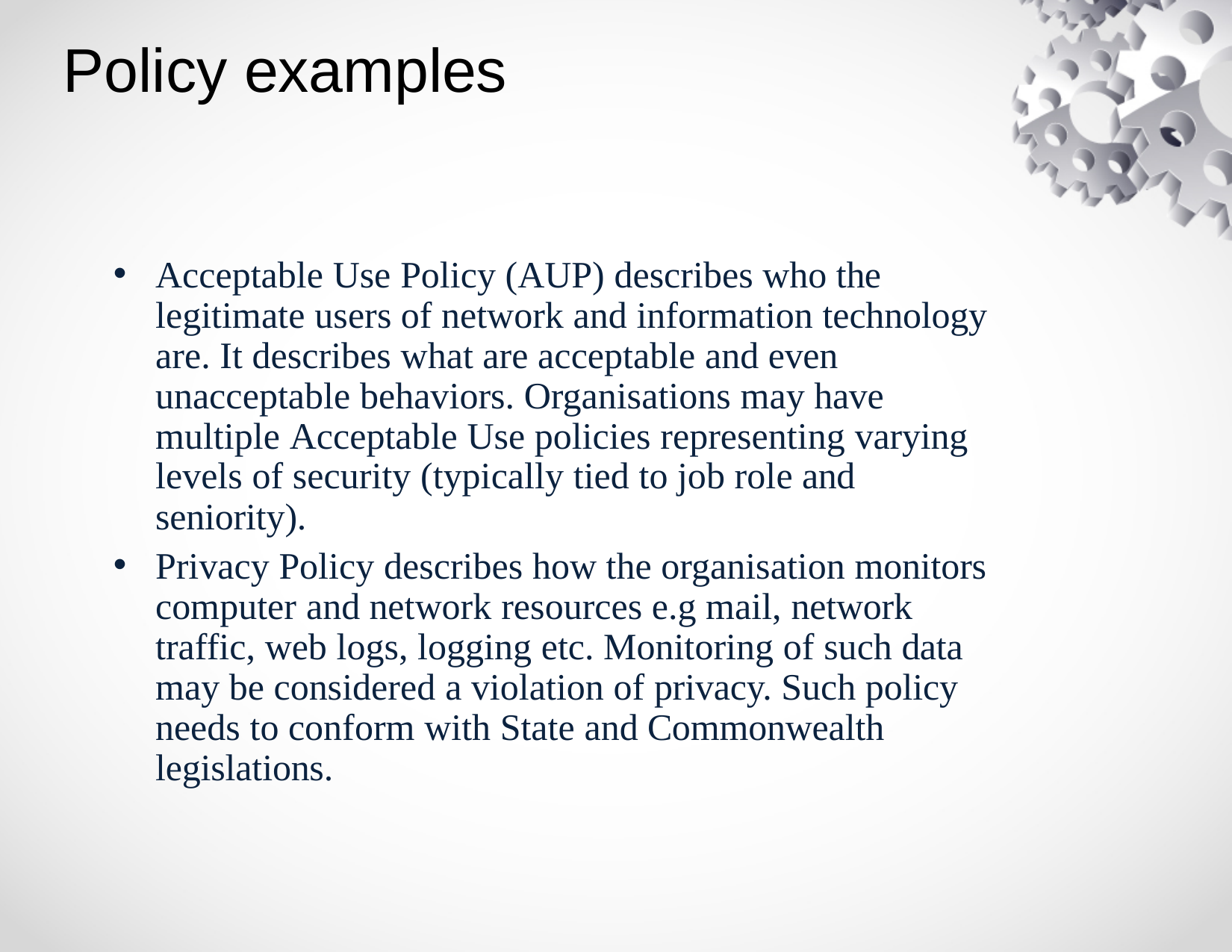

# Policy examples
Acceptable Use Policy (AUP) describes who the legitimate users of network and information technology are. It describes what are acceptable and even unacceptable behaviors. Organisations may have multiple Acceptable Use policies representing varying levels of security (typically tied to job role and seniority).
Privacy Policy describes how the organisation monitors computer and network resources e.g mail, network traffic, web logs, logging etc. Monitoring of such data may be considered a violation of privacy. Such policy needs to conform with State and Commonwealth legislations.